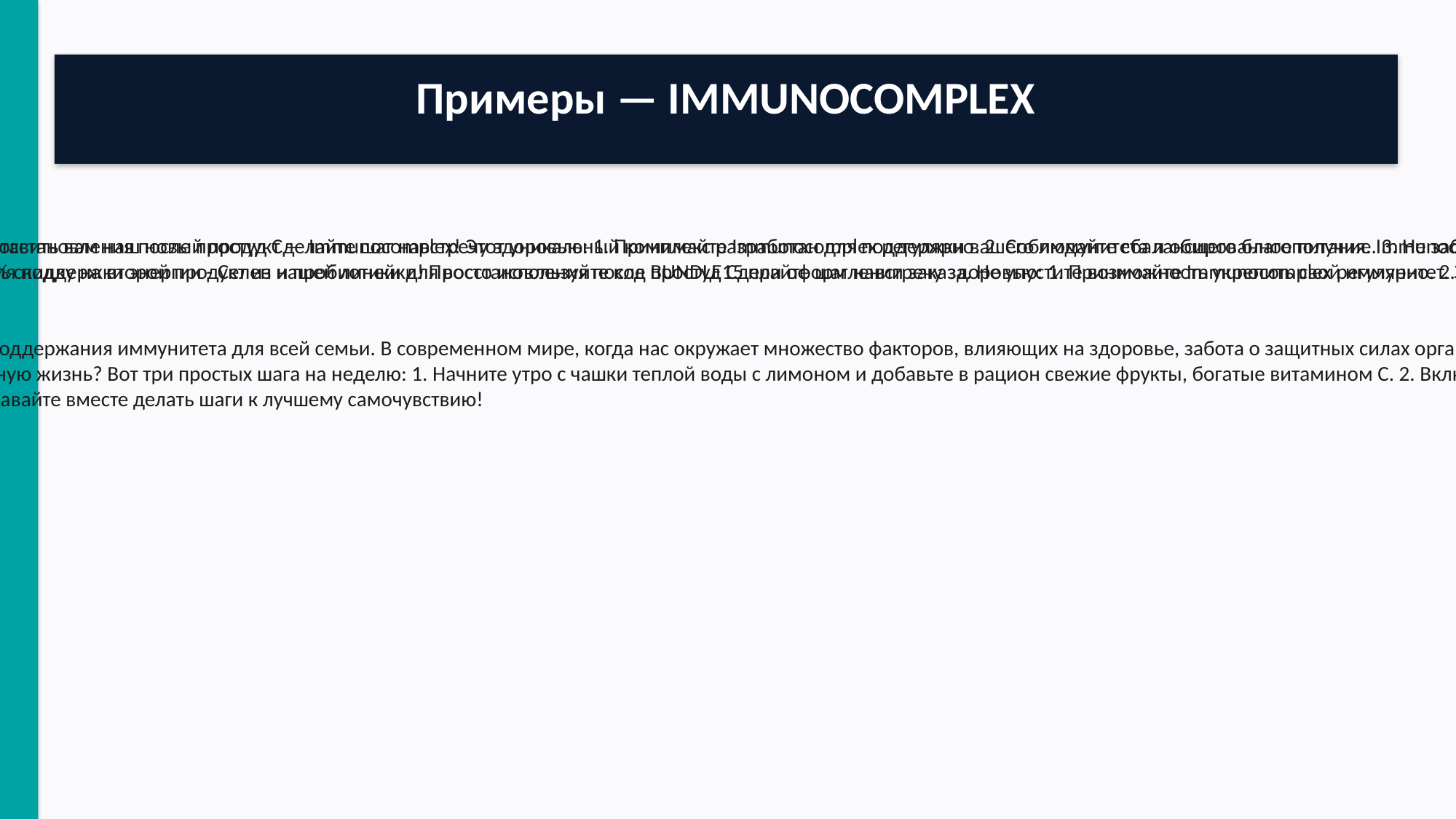

Примеры — IMMUNOCOMPLEX
Instagram
Защитите свою семью с Immunocomplex! Наши ключевые компоненты: - Бета-глюкан для укрепления иммунитета - Витамин C и цинк для поддержки энергии - Селен и пробиотики для восстановления после простуд Сделайте шаг навстречу здоровью: 1. Принимайте Immunocomplex регулярно. 2. Соблюдайте сбалансированное питание. 3. Не забывайте об активном образе жизни. Пусть каждый день будет полон энергии и здоровья! #иммунитет #здоровье #nutraceuticals #семейноездоровье #vitaminboost Защитите свою семью с Immunocomplex! Наши ключевые компоненты: - Бета-глюкан для укрепления иммунитета - Витамин C и цинк для поддержки энергии - Селен и пробиотики для восстановления после простуд Сделайте шаг навстречу здоровью: 1. Принимайте Immunocomplex регулярно. 2. Соблюдайте
Email
Тема: Поддержите свой иммунитет с Immunocomplex! Здравствуйте! Заботитесь о своем здоровье? Мы рады представить вам наш новый продукт — Immunocomplex! Этот уникальный комплекс разработан для поддержки вашего иммунитета и общего благополучия. Immunocomplex содержит тщательно подобранные компоненты, которые способствуют нормальному функционированию иммунной системы. Он станет отличным дополнением к вашему ежедневному режиму. Специально для вас мы подготовили уникальное предложение: при покупке Immunocomplex получите 15% скидку на второй продукт из нашей линейки! Просто используйте код BUNDLE15 при оформлении заказа. Не упустите возможность укрепить свой иммунитет. Закажите Immunocomplex уже сегодня и почувствуйте разницу! С уважением, [Ваше имя] Команда [Название бренда] [Перейти к заказу] Тема:
Podcast
**Подкаст Biotact Inside: Immunocomplex** Здравствуйте, дорогие слушатели! Сегодня мы поговорим о важности поддержания иммунитета для всей семьи. В современном мире, когда нас окружает множество факторов, влияющих на здоровье, забота о защитных силах организма становится особенно актуальной. В нашем продукте Immunocomplex собраны мощные активы: бета-глюкан, витамин C, цинк, селен и пробиотики. Эти компоненты могут способствовать укреплению иммунной системы и поддерживать здоровье на клеточном уровне. Как же внедрить это в повседневную жизнь? Вот три простых шага на неделю: 1. Начните утро с чашки теплой воды с лимоном и добавьте в рацион свежие фрукты, богатые витамином C. 2. Включите в меню продукты, содержащие цинк и селен: мясо, морепродукты и орехи. 3. Добавьте пробиотики в свой рацион — это могут быть йогурты или ферментированные продукты. Поддерживая иммунитет, вы заботитесь о здоровье всей семьи. Присоединяйтесь к нам в следующем выпуске, и давайте вместе делать шаги к лучшему самочувствию!